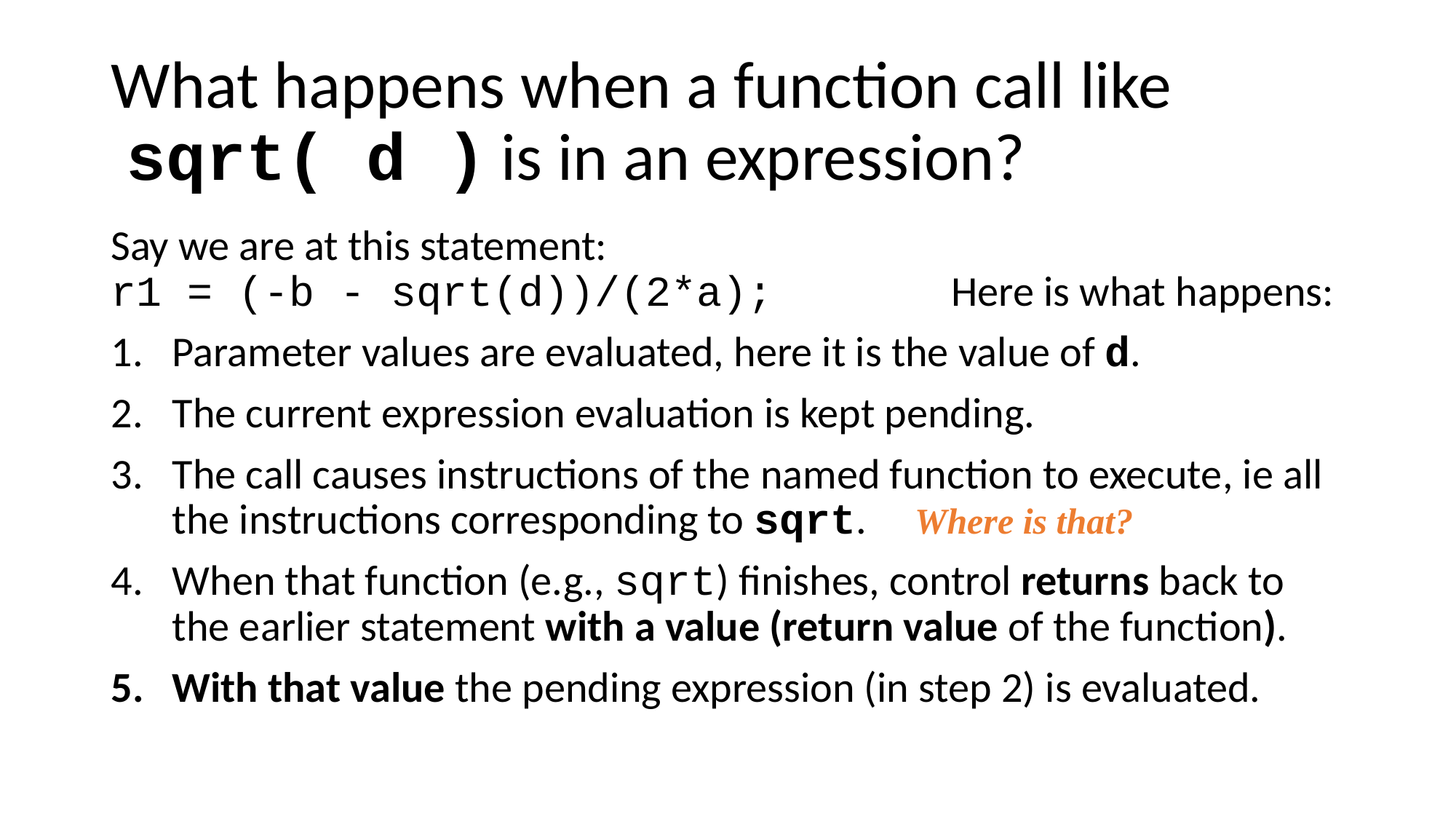

# What happens when a function call like sqrt( d ) is in an expression?
Say we are at this statement:
r1 = (-b - sqrt(d))/(2*a);       Here is what happens:
Parameter values are evaluated, here it is the value of d.
The current expression evaluation is kept pending.
The call causes instructions of the named function to execute, ie all the instructions corresponding to sqrt.     Where is that?
When that function (e.g., sqrt) finishes, control returns back to the earlier statement with a value (return value of the function).
With that value the pending expression (in step 2) is evaluated.